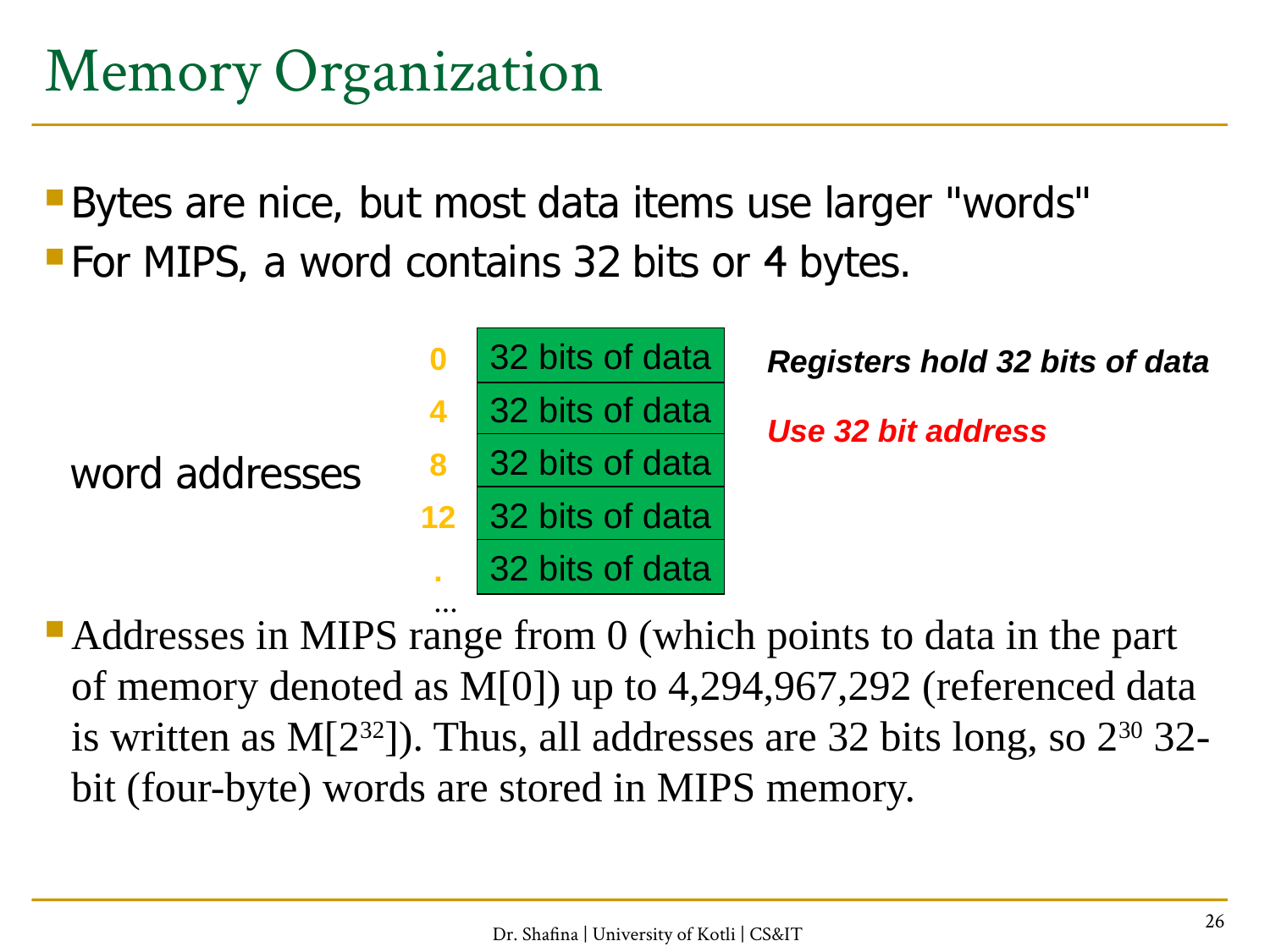

# Memory Organization
Bytes are nice, but most data items use larger "words"
For MIPS, a word contains 32 bits or 4 bytes.
  word addresses
Addresses in MIPS range from 0 (which points to data in the part of memory denoted as M[0]) up to 4,294,967,292 (referenced data is written as M[232]). Thus, all addresses are 32 bits long, so 230 32-bit (four-byte) words are stored in MIPS memory.

0
4
8
12
.
32 bits of data
Registers hold 32 bits of data
Use 32 bit address
32 bits of data
32 bits of data

32 bits of data
32 bits of data
...
26
Dr. Shafina | University of Kotli | CS&IT